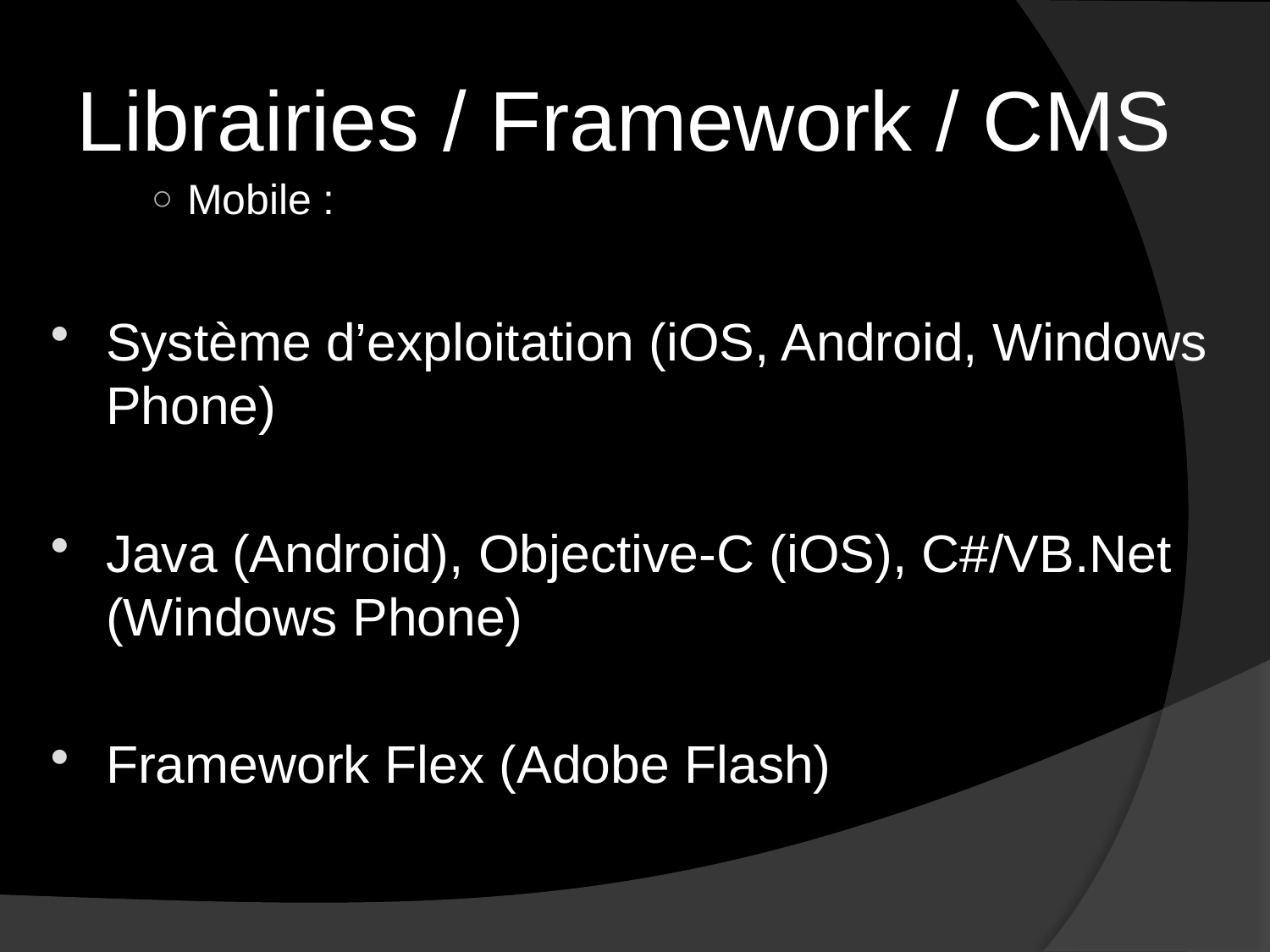

# Librairies / Framework / CMS
Mobile :

Système d’exploitation (iOS, Android, Windows Phone)

Java (Android), Objective-C (iOS), C#/VB.Net (Windows Phone)

Framework Flex (Adobe Flash)